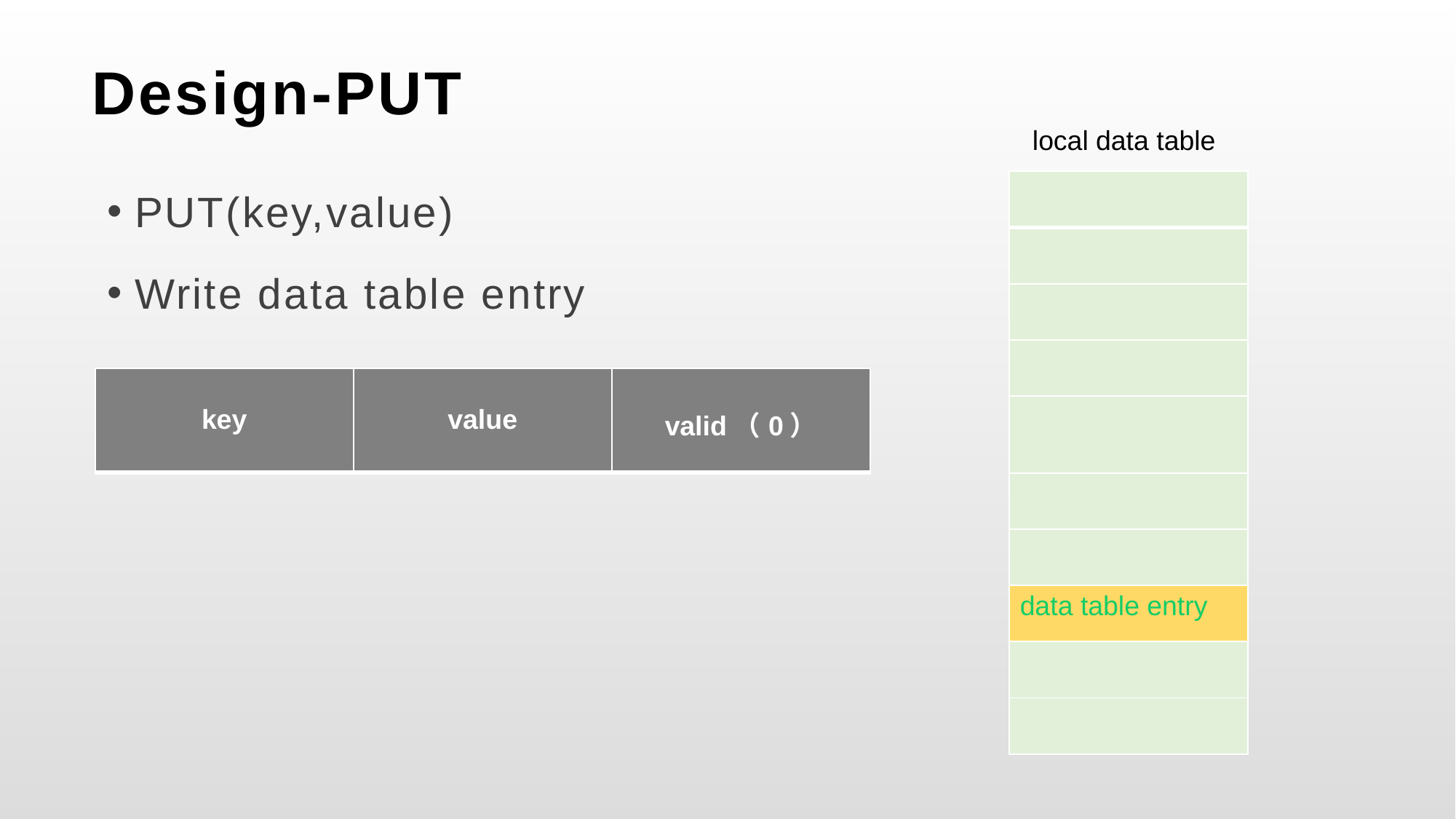

# Design-PUT
local data table
PUT(key,value)
Write data table entry

|  |
| --- |
|  |
|  |
|  |
|  |
|  |
|  |
| data table entry |
|  |
|  |

| key | value | valid（0） |
| --- | --- | --- |